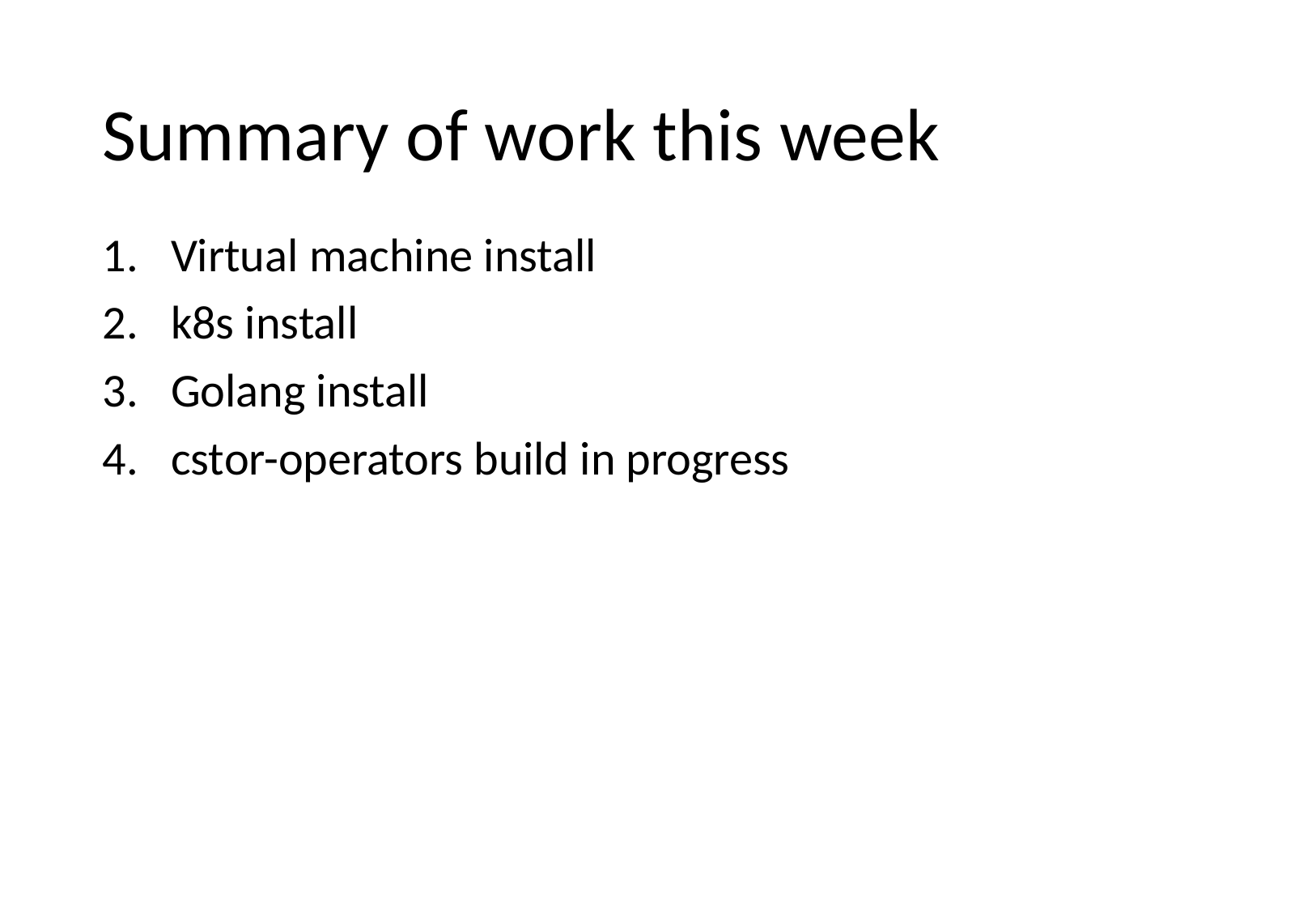

# Summary of work this week
Virtual machine install
k8s install
Golang install
cstor-operators build in progress